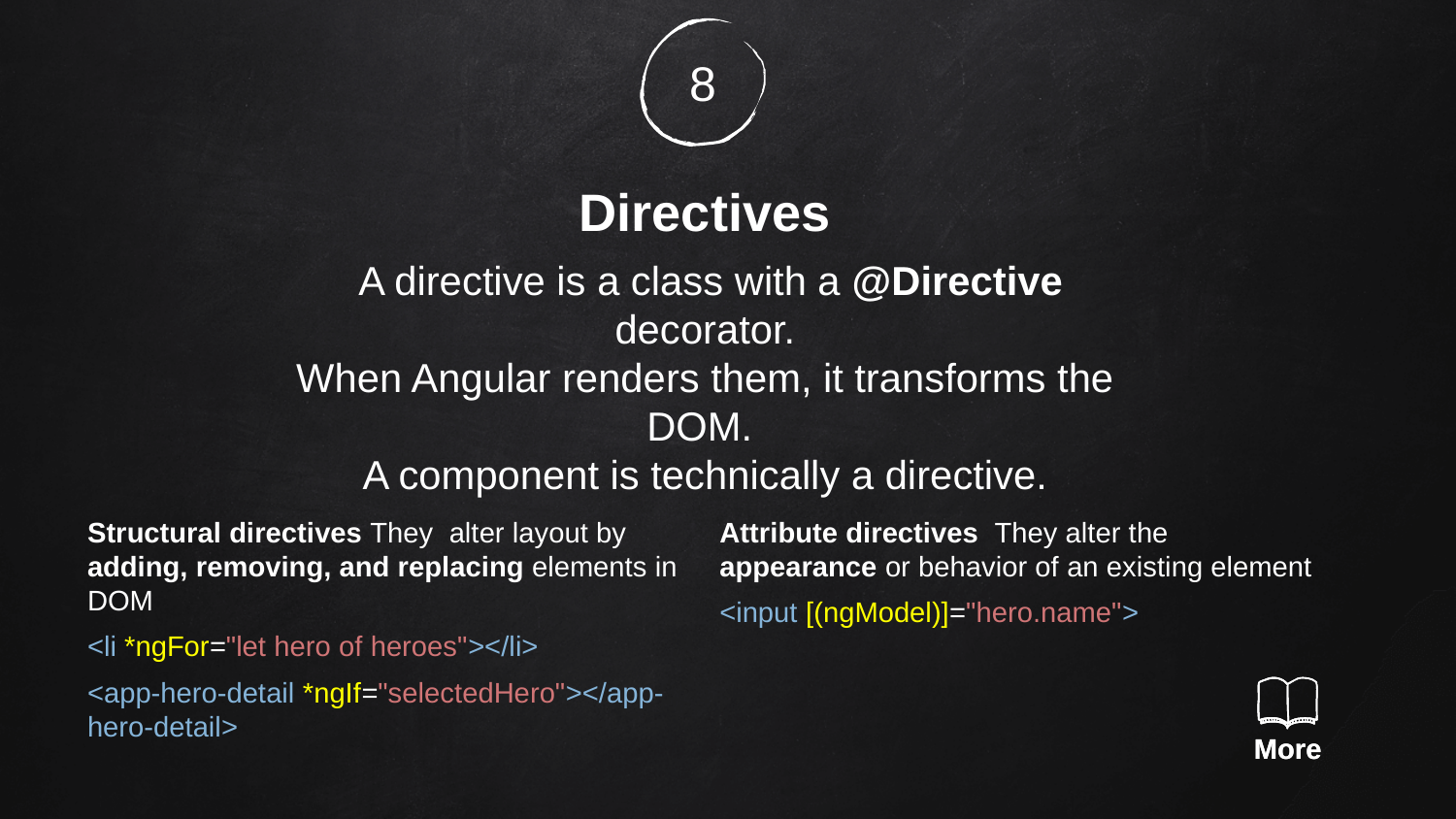

8
Directives
 A directive is a class with a @Directive decorator.
When Angular renders them, it transforms the DOM.
A component is technically a directive.
Structural directives They  alter layout by adding, removing, and replacing elements in DOM
<li *ngFor="let hero of heroes"></li>
<app-hero-detail *ngIf="selectedHero"></app-hero-detail>
Attribute directives  They alter the appearance or behavior of an existing element
<input [(ngModel)]="hero.name">

More

More